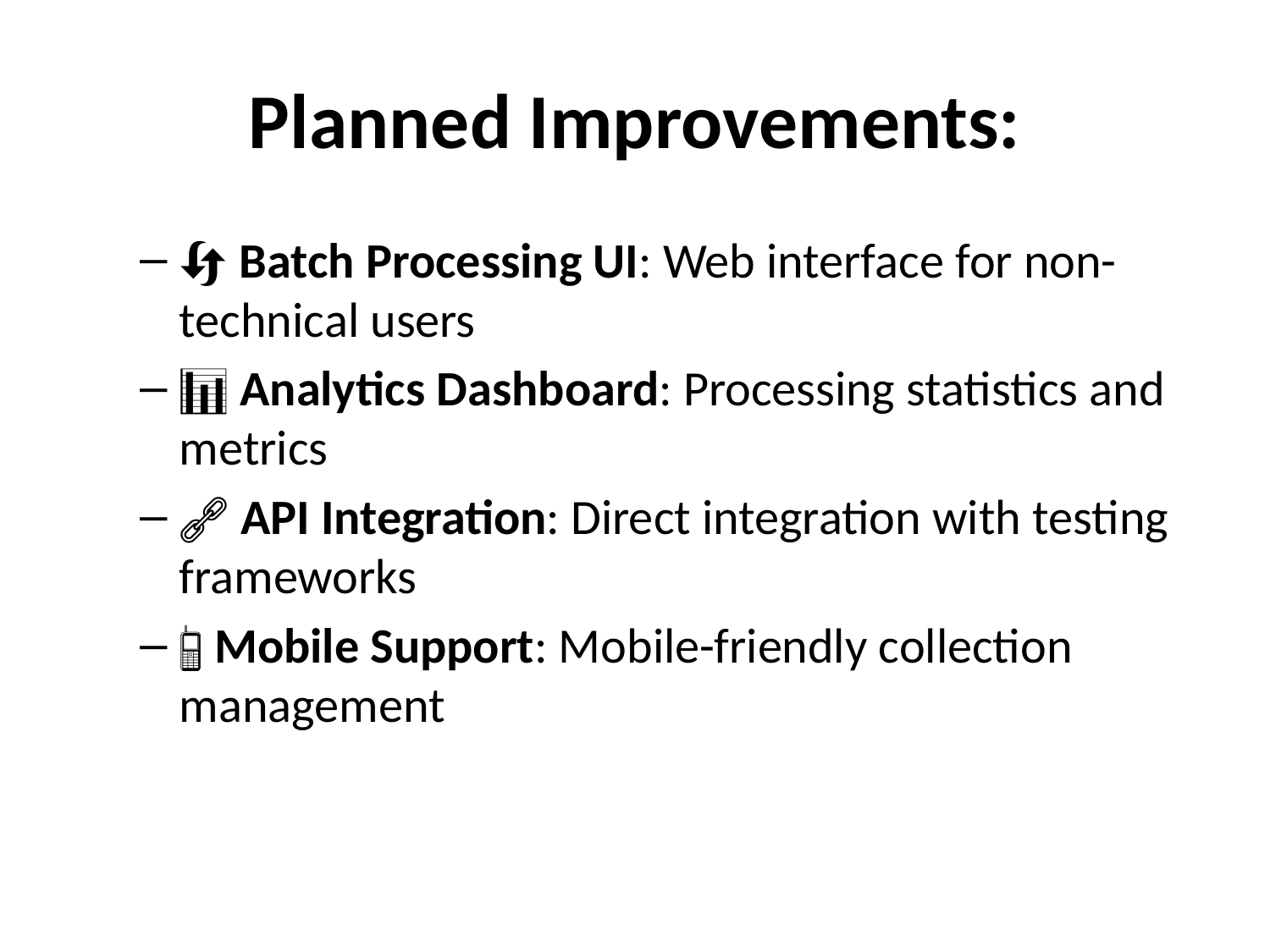

# Planned Improvements:
🔄 Batch Processing UI: Web interface for non-technical users
📊 Analytics Dashboard: Processing statistics and metrics
🔗 API Integration: Direct integration with testing frameworks
📱 Mobile Support: Mobile-friendly collection management